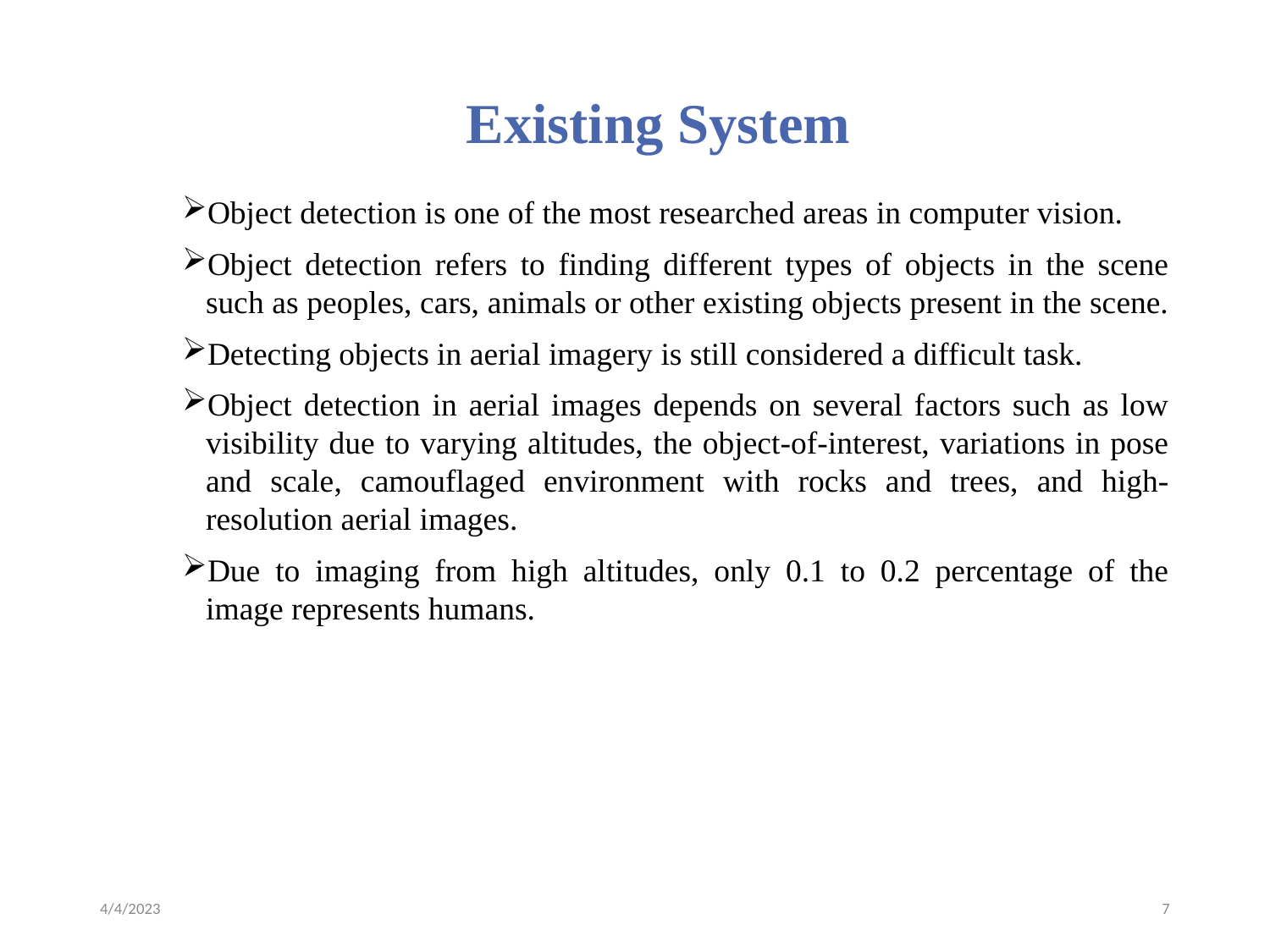

# Existing System
Object detection is one of the most researched areas in computer vision.
Object detection refers to finding different types of objects in the scene such as peoples, cars, animals or other existing objects present in the scene.
Detecting objects in aerial imagery is still considered a difficult task.
Object detection in aerial images depends on several factors such as low visibility due to varying altitudes, the object-of-interest, variations in pose and scale, camouflaged environment with rocks and trees, and high-resolution aerial images.
Due to imaging from high altitudes, only 0.1 to 0.2 percentage of the image represents humans.
4/4/2023
7